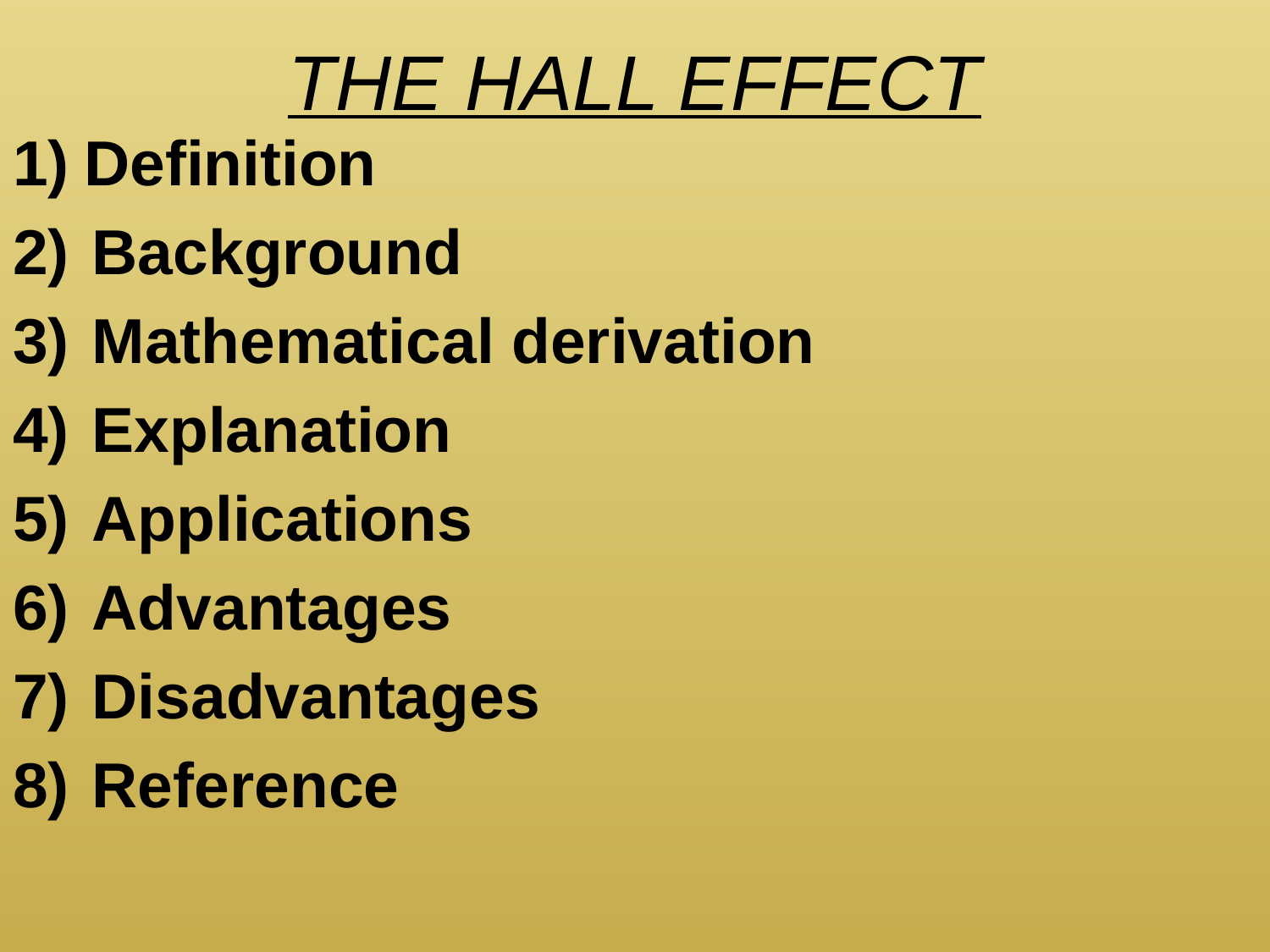

# THE HALL EFFECT
Definition
Background
Mathematical derivation
Explanation
Applications
Advantages
Disadvantages
Reference